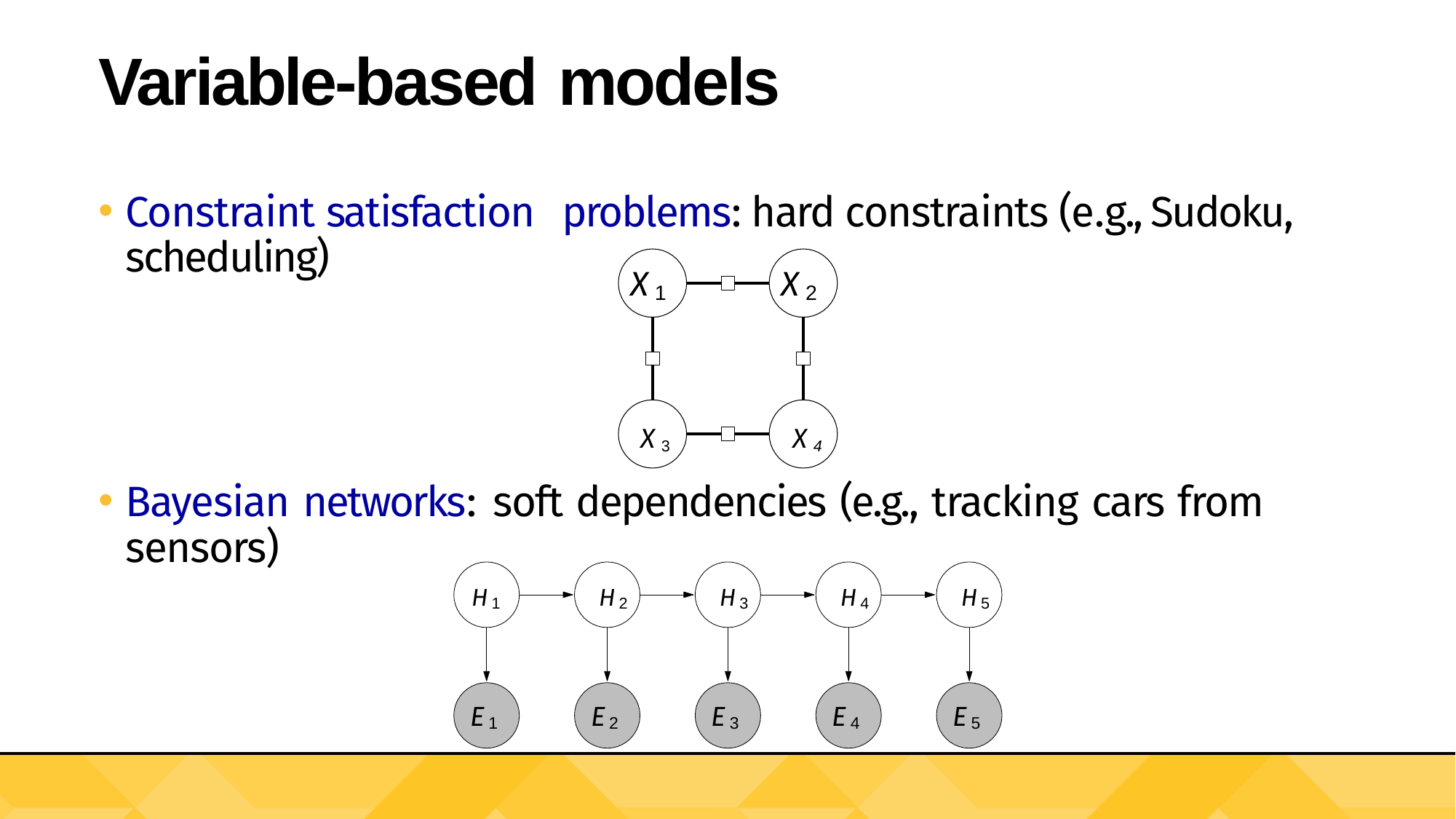

# Variable-based models
Constraint satisfaction	problems: hard constraints (e.g., Sudoku, scheduling)

Bayesian networks: soft dependencies (e.g., tracking cars from sensors)

X1
X2

X3
X4

H1	H2	H3	H4	H5

E1
E2
E3
E4
E5